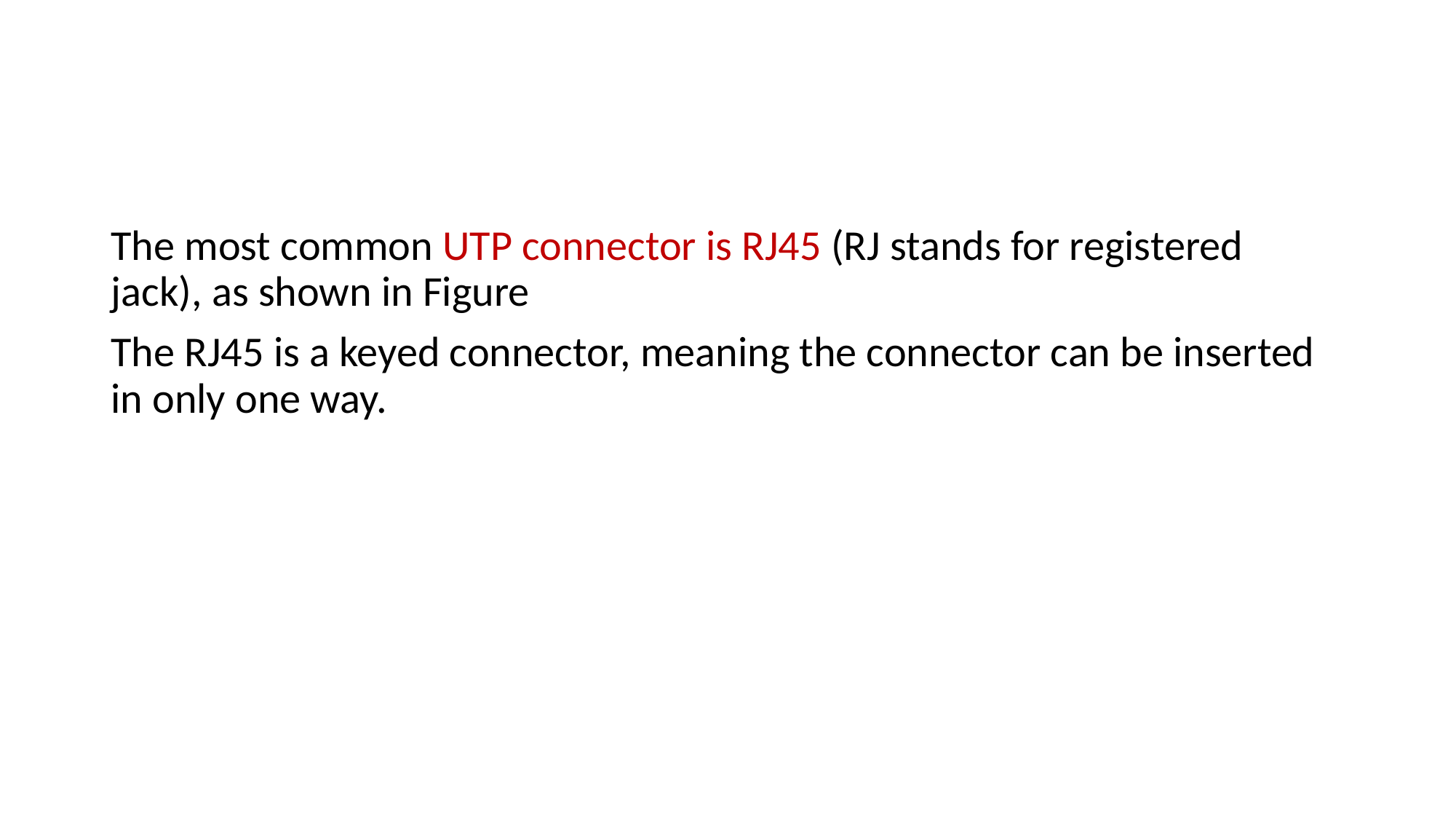

#
The most common UTP connector is RJ45 (RJ stands for registered jack), as shown in Figure
The RJ45 is a keyed connector, meaning the connector can be inserted in only one way.